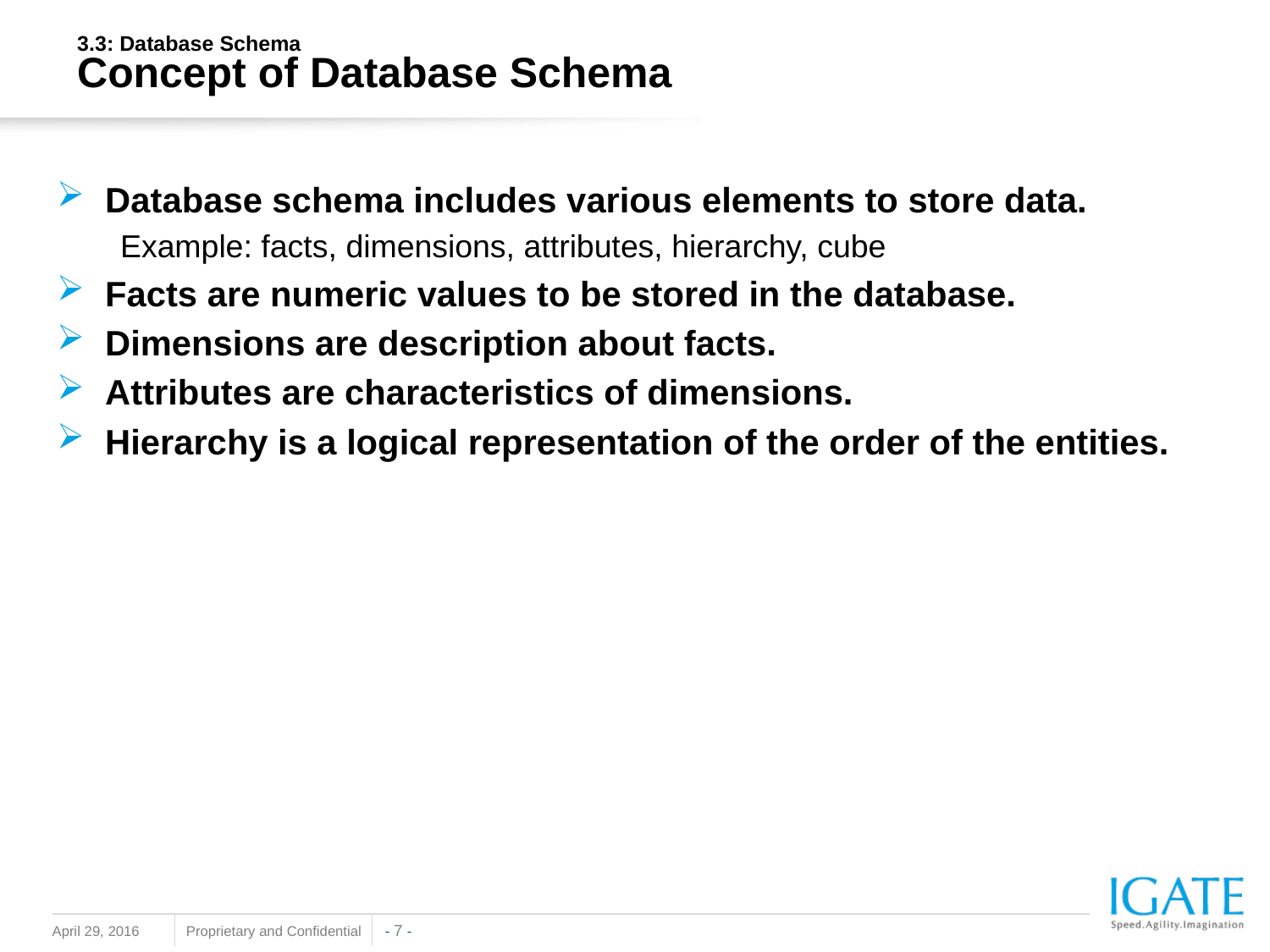

3.3: Database Schema
Concept of Database Schema
Database schema includes various elements to store data.
Example: facts, dimensions, attributes, hierarchy, cube
Facts are numeric values to be stored in the database.
Dimensions are description about facts.
Attributes are characteristics of dimensions.
Hierarchy is a logical representation of the order of the entities.